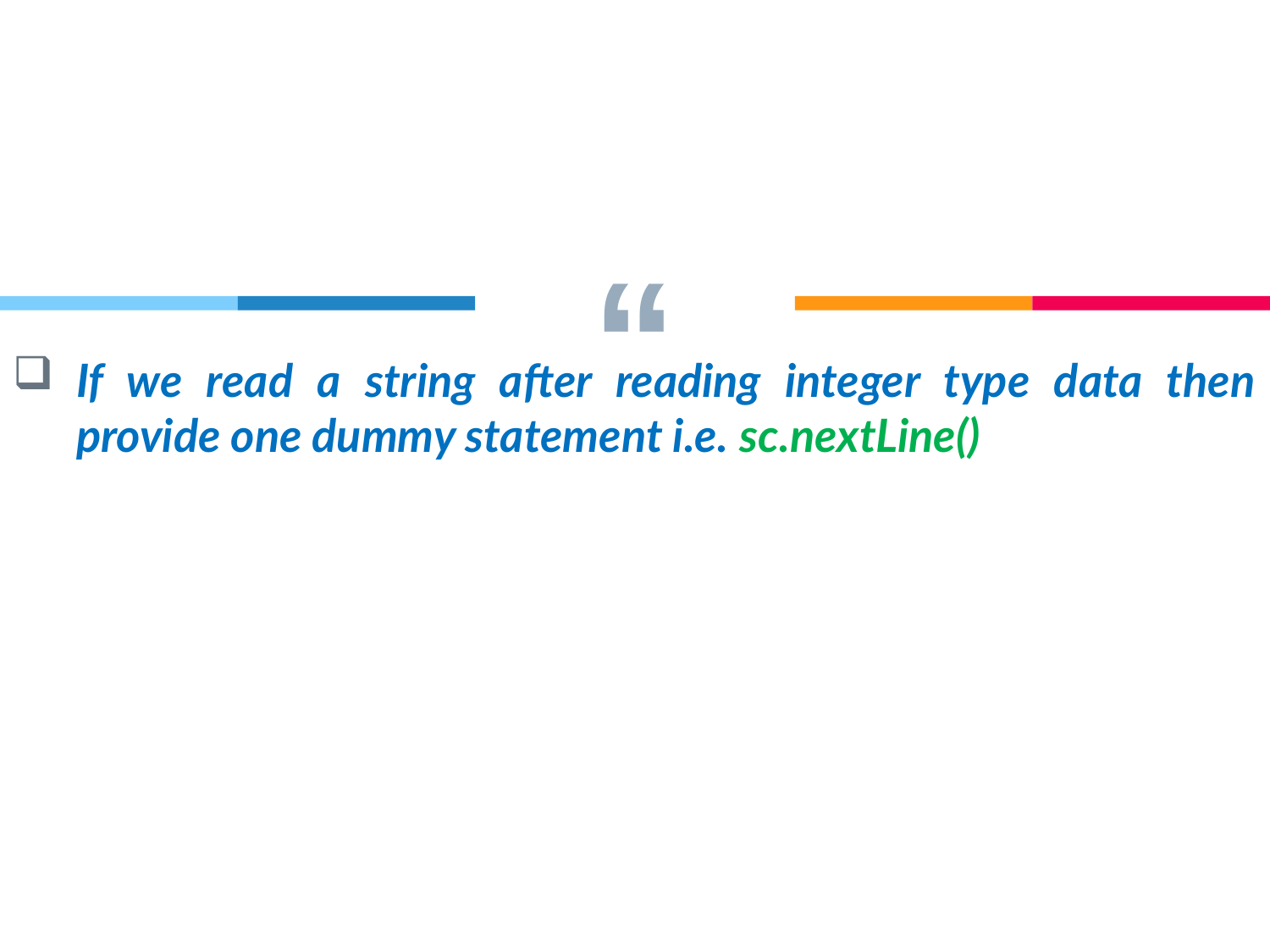

If we read a string after reading integer type data then provide one dummy statement i.e. sc.nextLine()